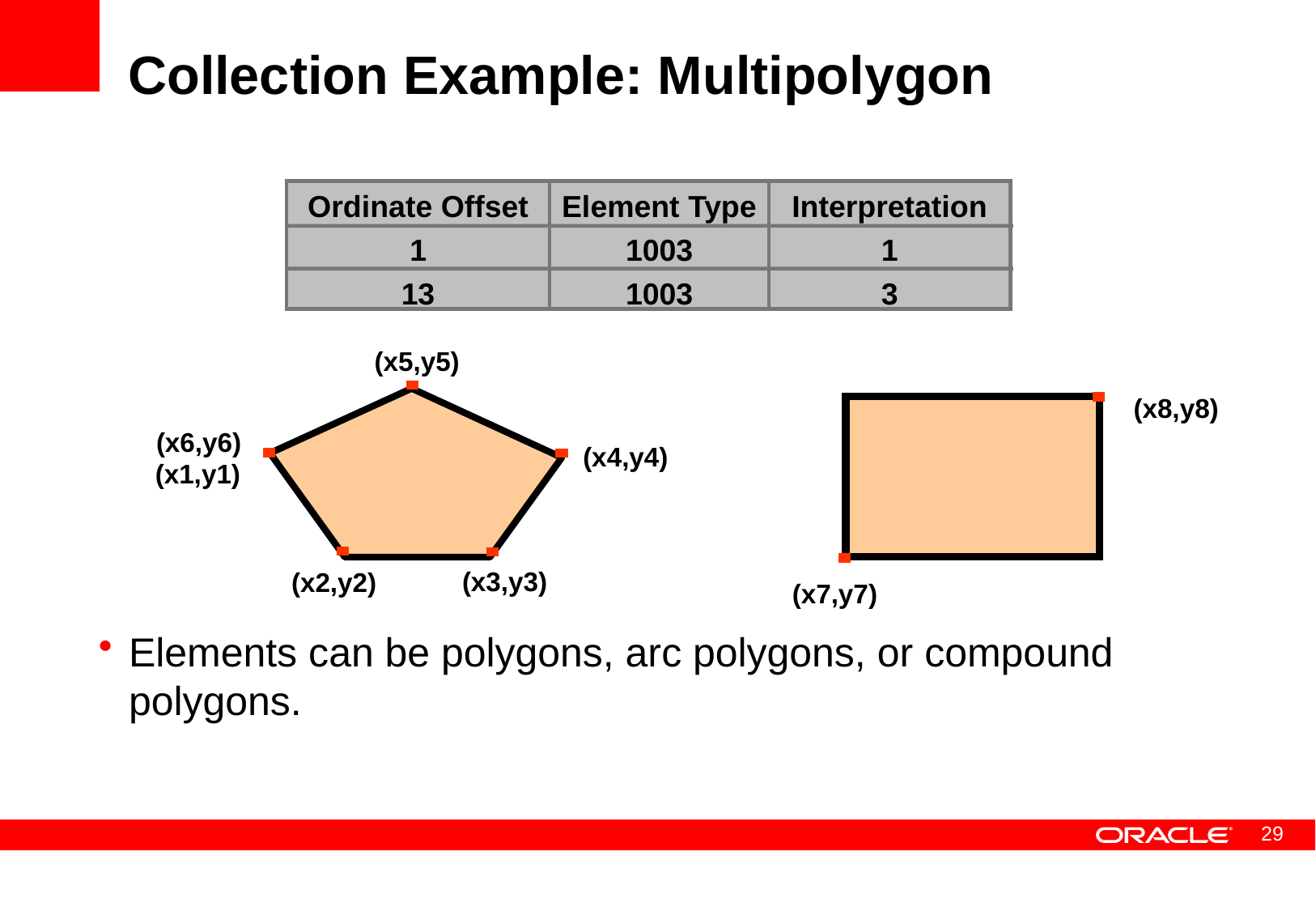

# Collection Example: Multipolygon
Ordinate Offset
1
13
Element Type
1003
1003
Interpretation
1
3

(x5,y5)

(x8,y8)

(x6,y6)

(x4,y4)
(x1,y1)

(x3,y3)
(x2,y2)
(x7,y7)
Elements can be polygons, arc polygons, or compound polygons.